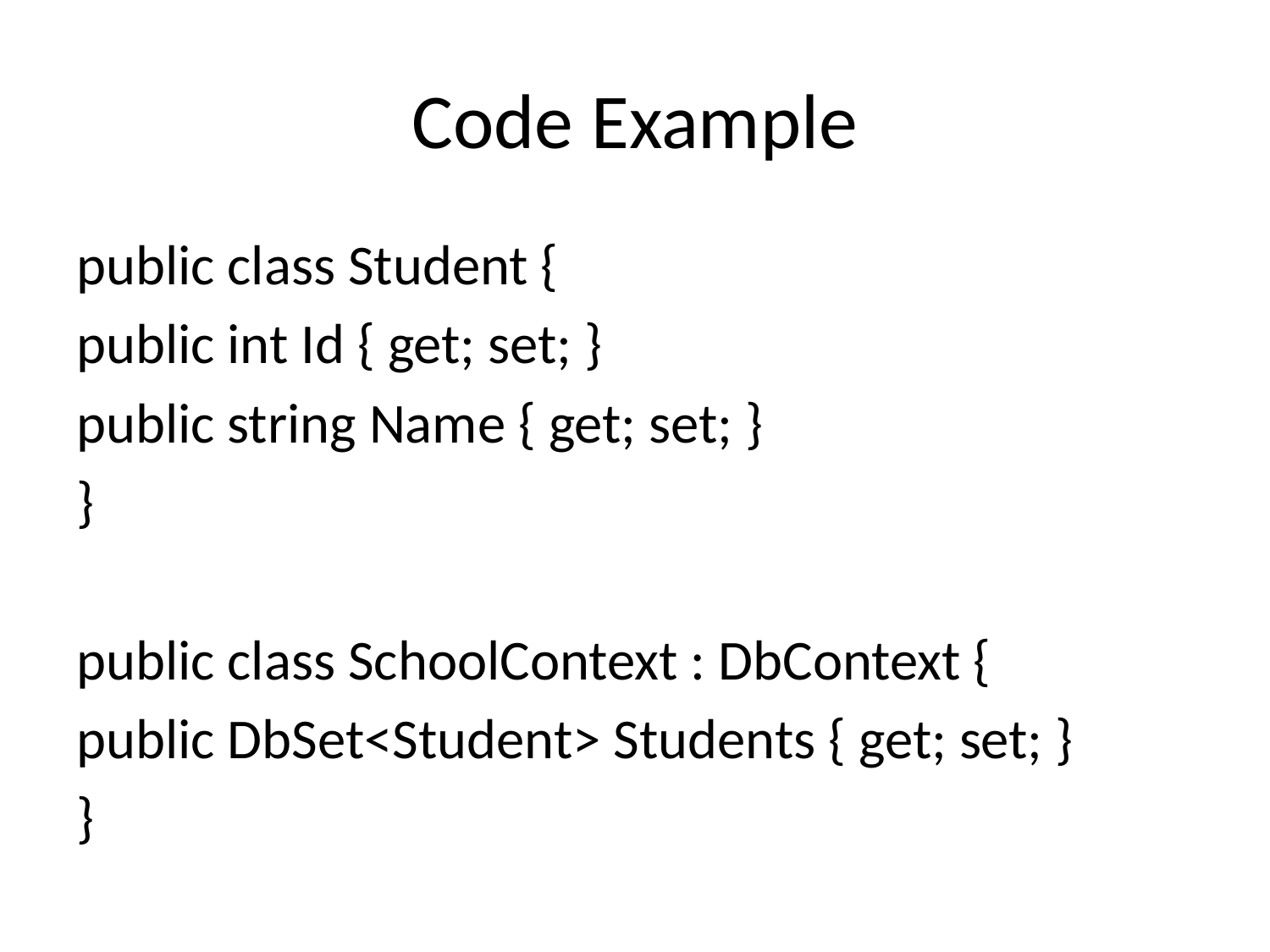

# Code Example
public class Student {
public int Id { get; set; }
public string Name { get; set; }
}

public class SchoolContext : DbContext {
public DbSet<Student> Students { get; set; }
}